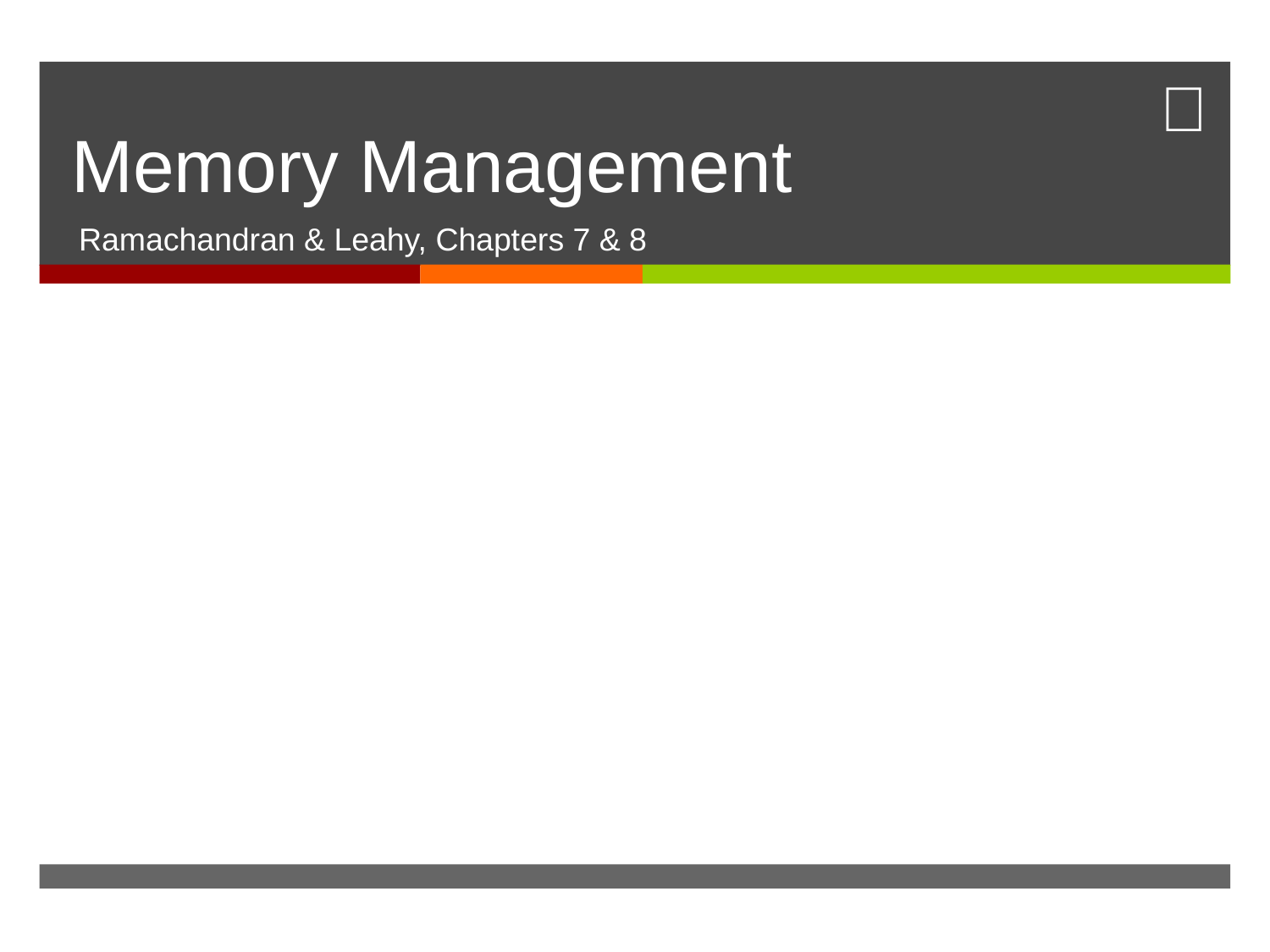

# Memory Management
Ramachandran & Leahy, Chapters 7 & 8